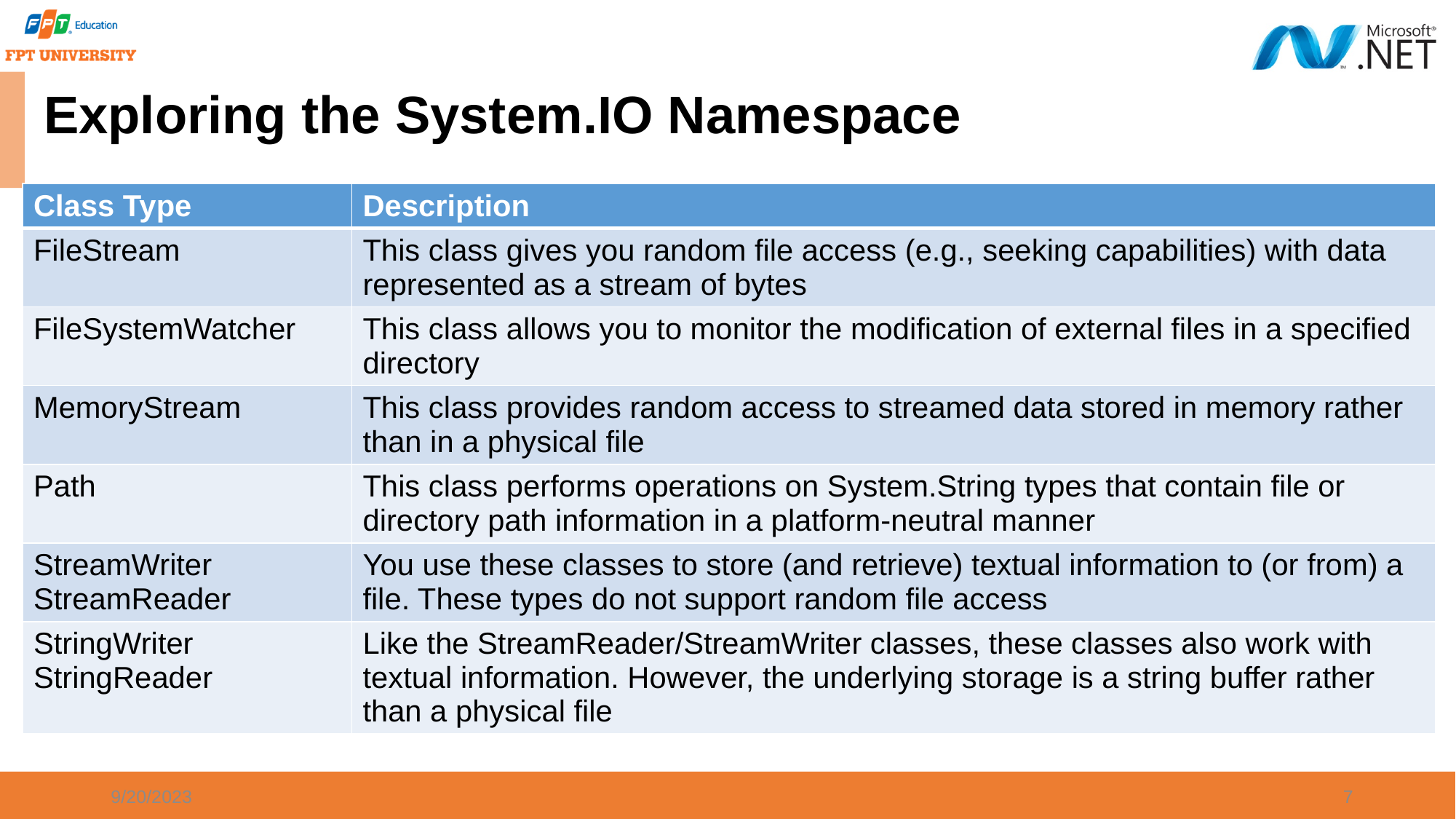

# Exploring the System.IO Namespace
| Class Type | Description |
| --- | --- |
| FileStream | This class gives you random file access (e.g., seeking capabilities) with data represented as a stream of bytes |
| FileSystemWatcher | This class allows you to monitor the modification of external files in a specified directory |
| MemoryStream | This class provides random access to streamed data stored in memory rather than in a physical file |
| Path | This class performs operations on System.String types that contain file or directory path information in a platform-neutral manner |
| StreamWriter StreamReader | You use these classes to store (and retrieve) textual information to (or from) a file. These types do not support random file access |
| StringWriter StringReader | Like the StreamReader/StreamWriter classes, these classes also work with textual information. However, the underlying storage is a string buffer rather than a physical file |
9/20/2023
7